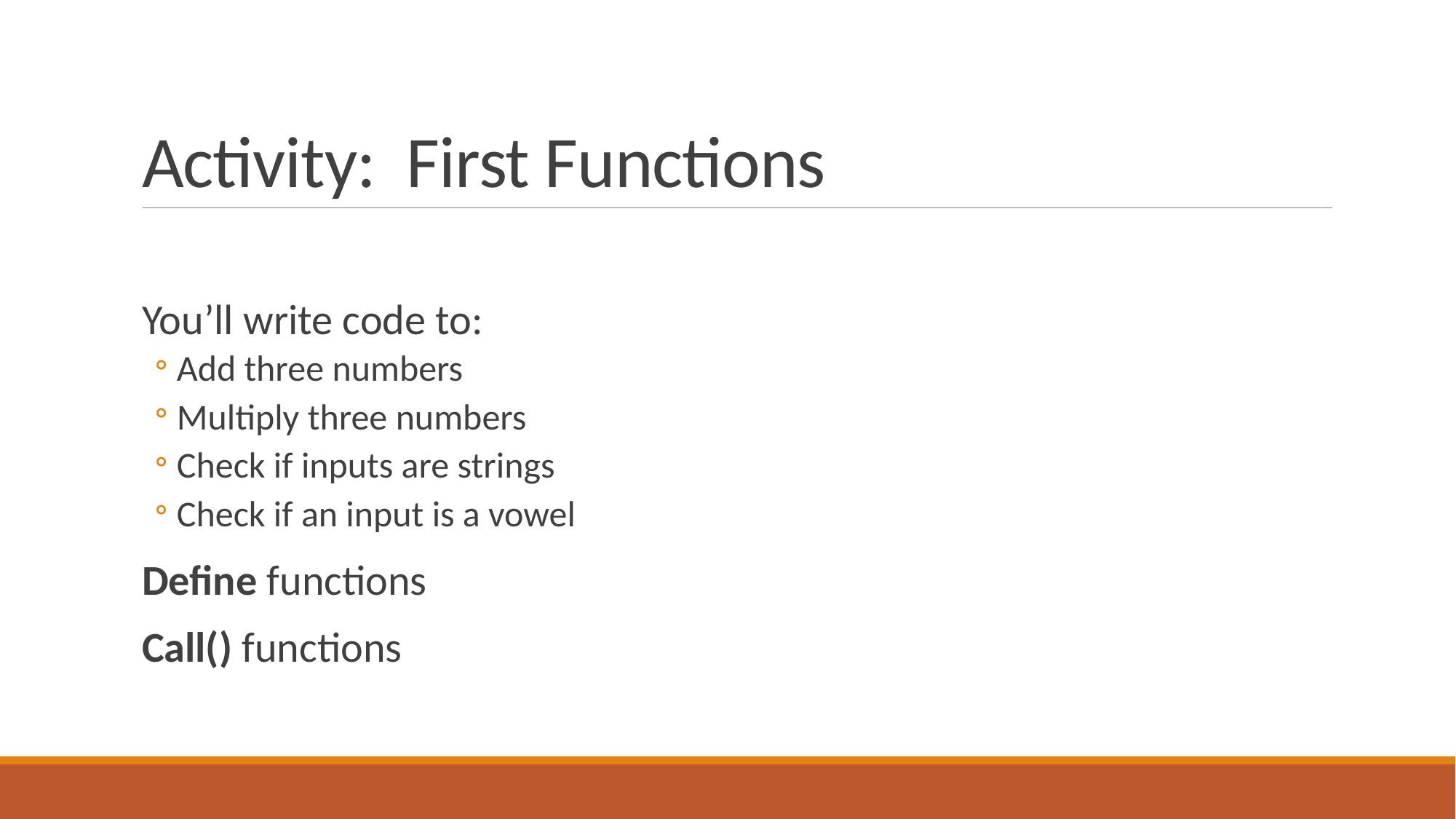

# Activity:  First Functions

You’ll write code to:
Add three numbers
Multiply three numbers
Check if inputs are strings
Check if an input is a vowel
Define functions
Call() functions